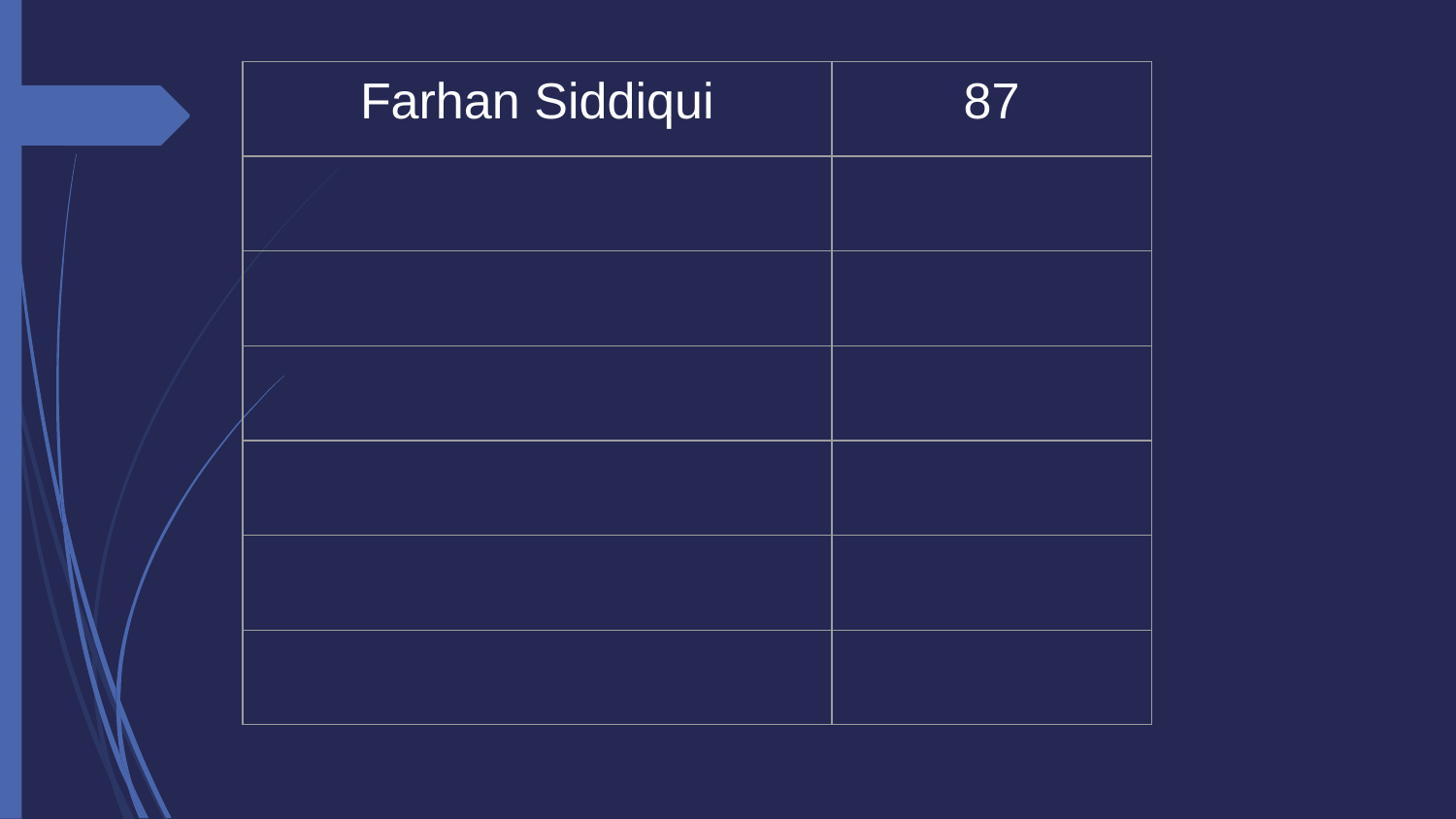

| Farhan Siddiqui | 87 |
| --- | --- |
|  |  |
|  |  |
|  |  |
|  |  |
|  |  |
|  |  |